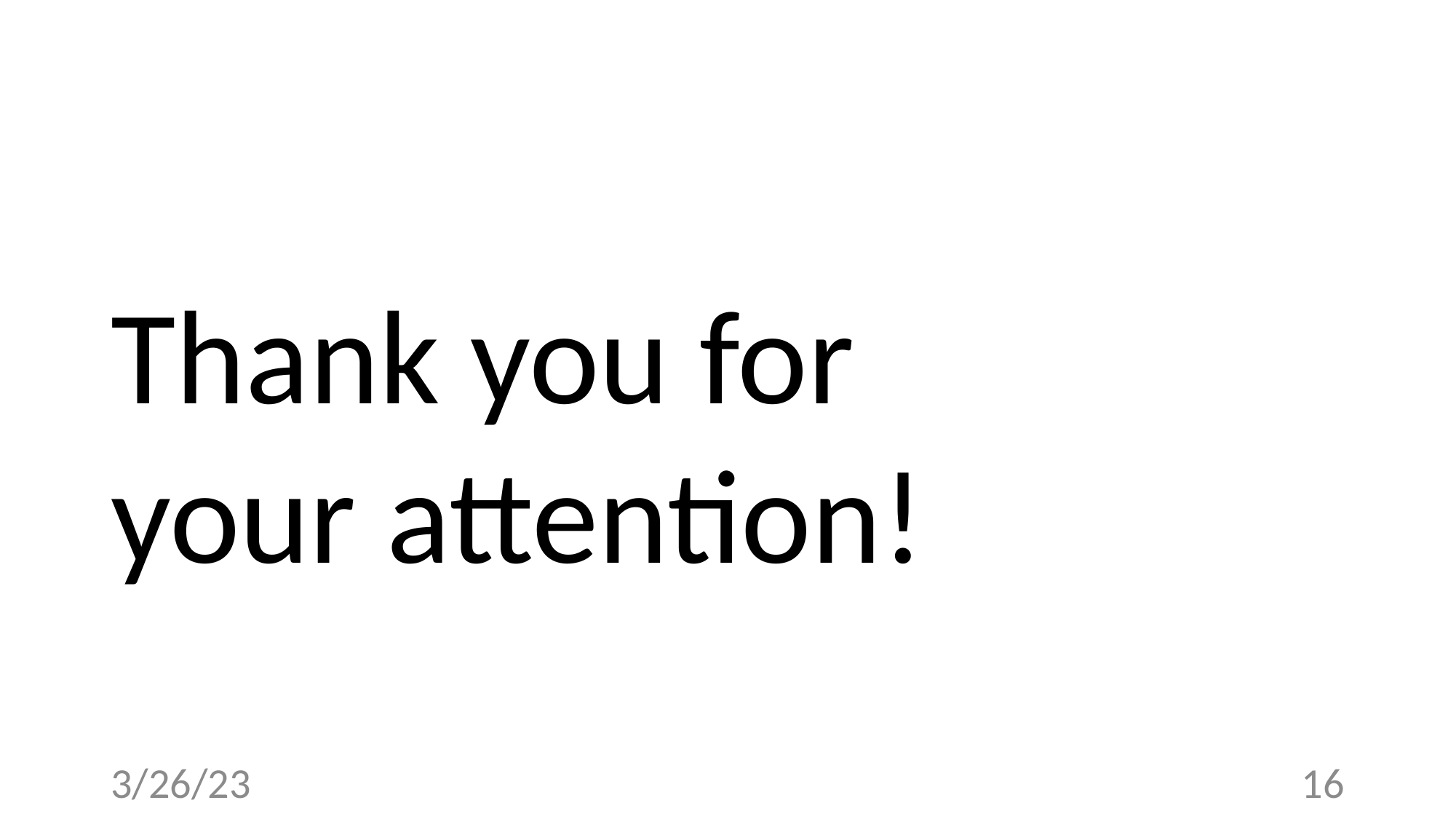

Thank you for
your attention!
3/26/23
16